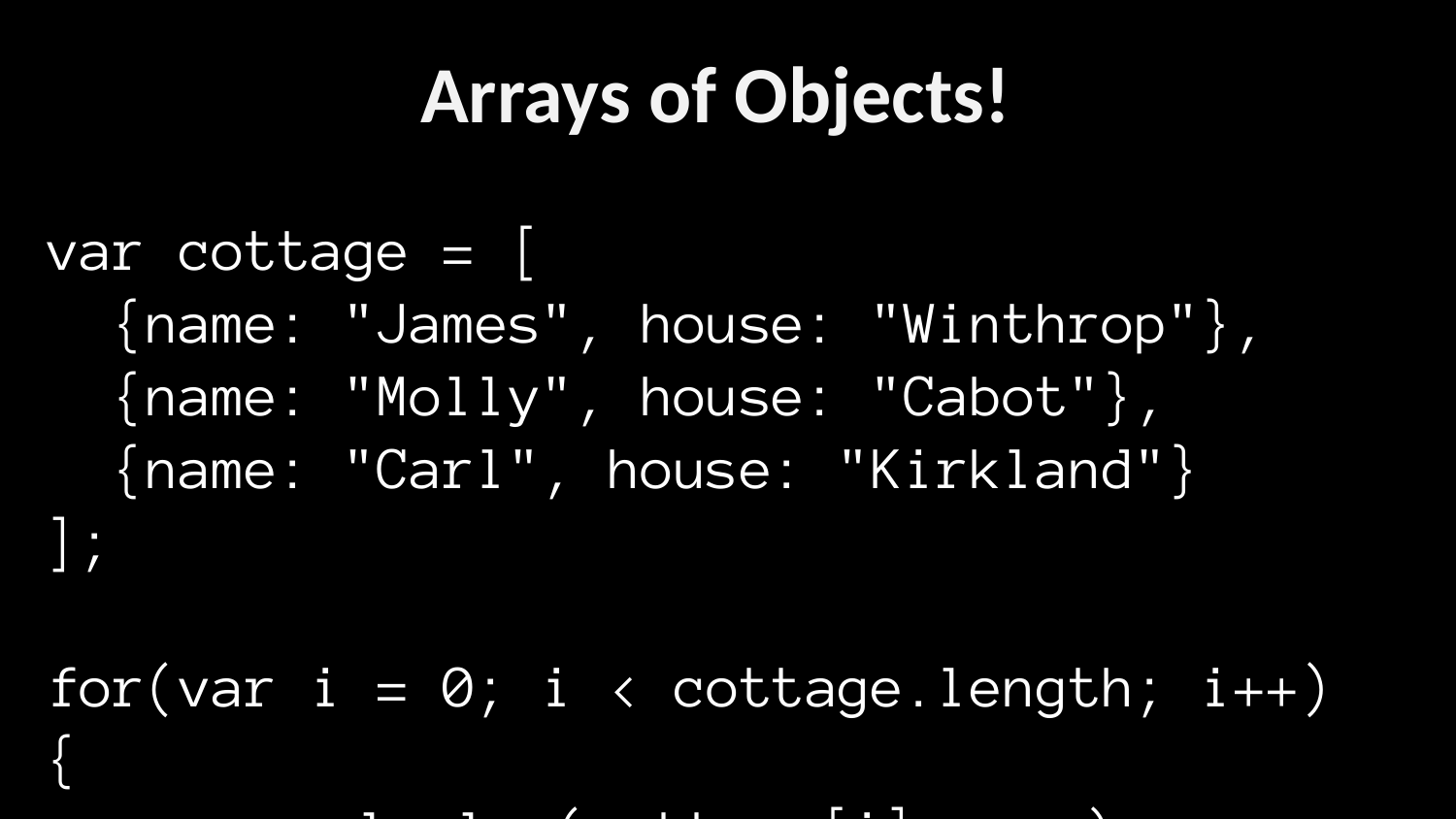

Arrays of Objects!
var cottage = [
  {name: "James", house: "Winthrop"},
  {name: "Molly", house: "Cabot"},
  {name: "Carl", house: "Kirkland"}
];

for(var i = 0; i < cottage.length; i++)
{
	console.log(cottage[i].name);
}